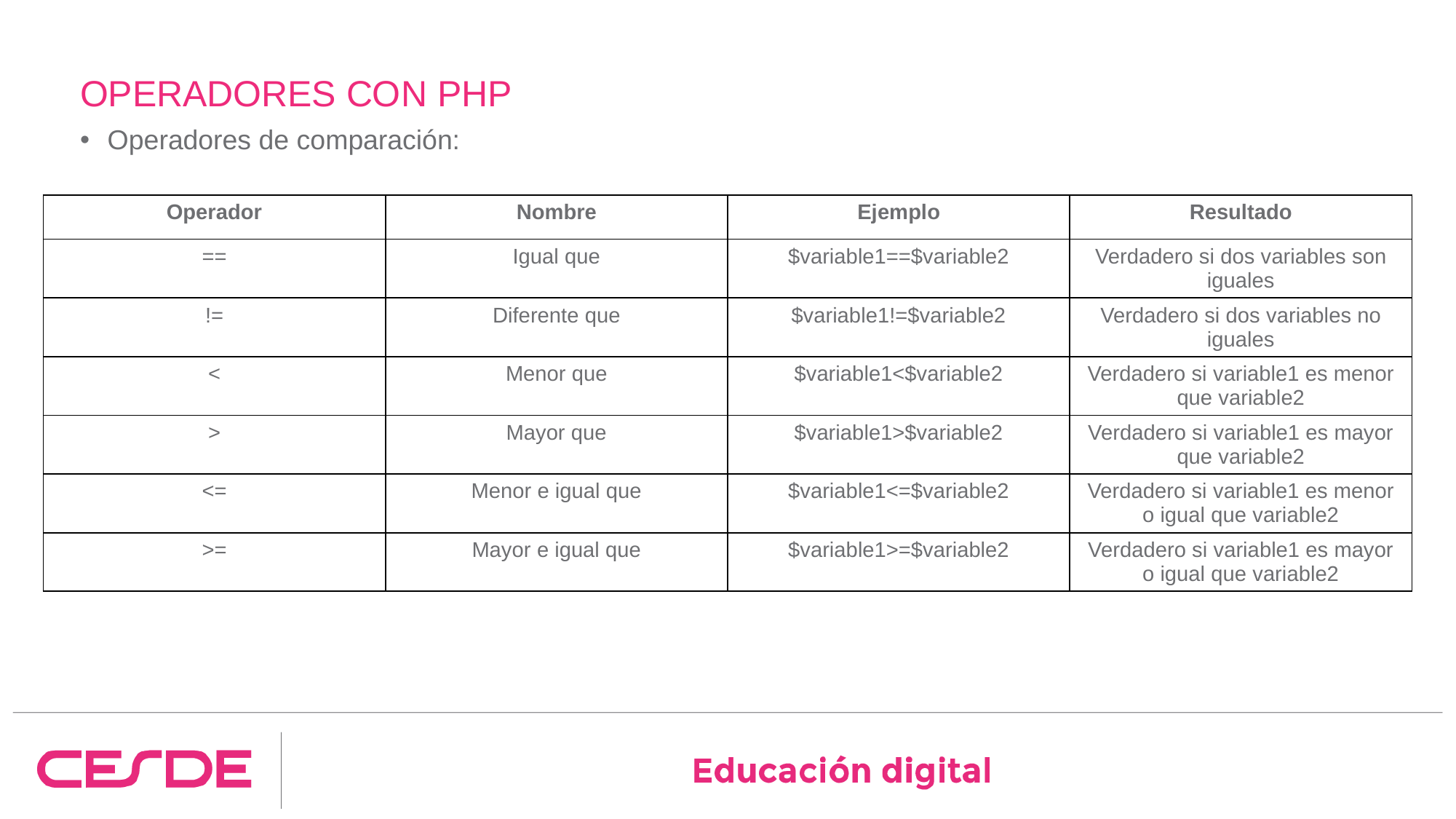

# OPERADORES CON PHP
Operadores de comparación:

| Operador | Nombre | Ejemplo | Resultado |
| --- | --- | --- | --- |
| == | Igual que | $variable1==$variable2 | Verdadero si dos variables son iguales |
| != | Diferente que | $variable1!=$variable2 | Verdadero si dos variables no iguales |
| < | Menor que | $variable1<$variable2 | Verdadero si variable1 es menor que variable2 |
| > | Mayor que | $variable1>$variable2 | Verdadero si variable1 es mayor que variable2 |
| <= | Menor e igual que | $variable1<=$variable2 | Verdadero si variable1 es menor o igual que variable2 |
| >= | Mayor e igual que | $variable1>=$variable2 | Verdadero si variable1 es mayor o igual que variable2 |